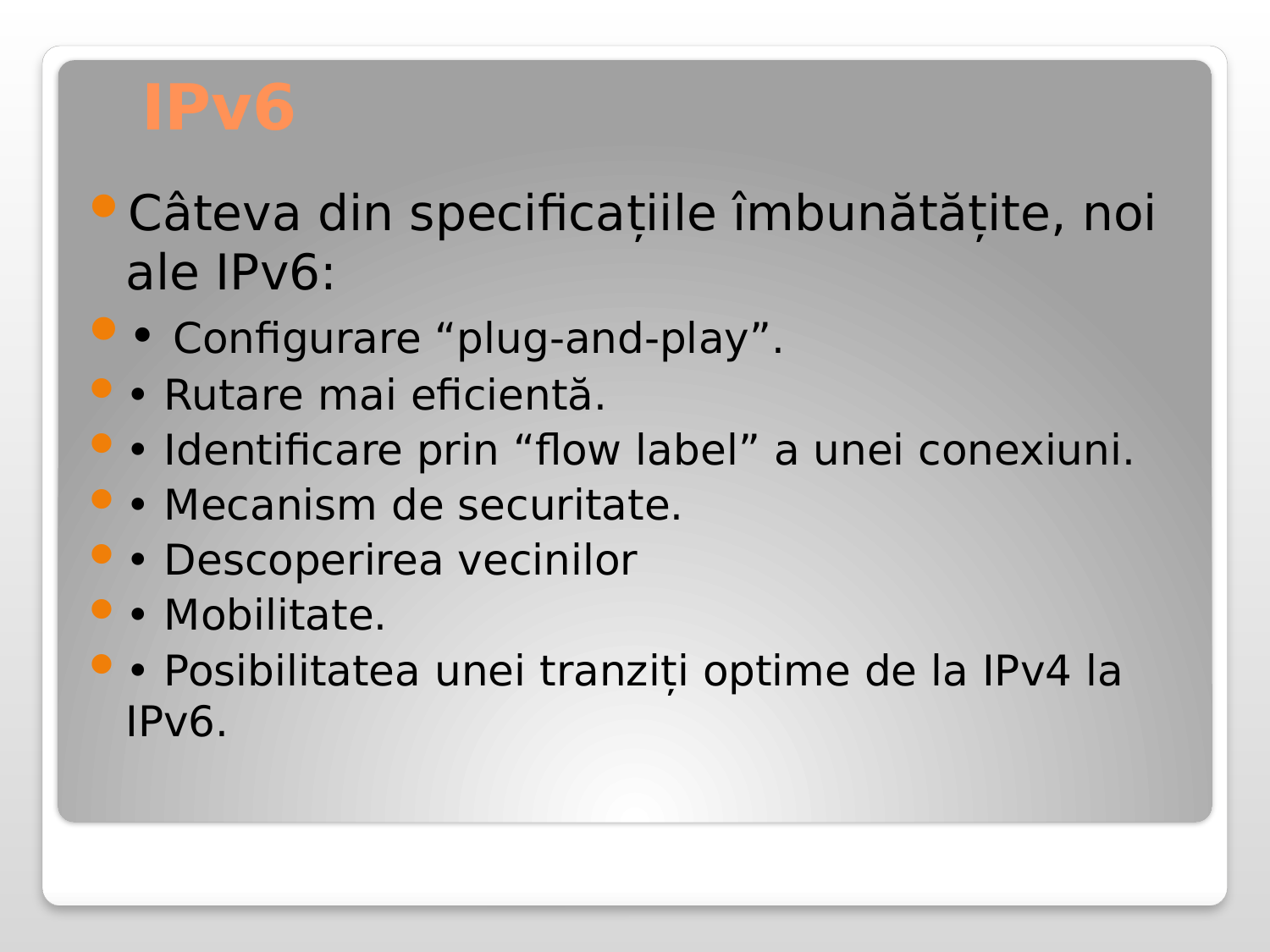

# IPv6
Câteva din specificațiile îmbunătățite, noi ale IPv6:
• Configurare “plug-and-play”.
• Rutare mai eficientă.
• Identificare prin “flow label” a unei conexiuni.
• Mecanism de securitate.
• Descoperirea vecinilor
• Mobilitate.
• Posibilitatea unei tranziți optime de la IPv4 la IPv6.